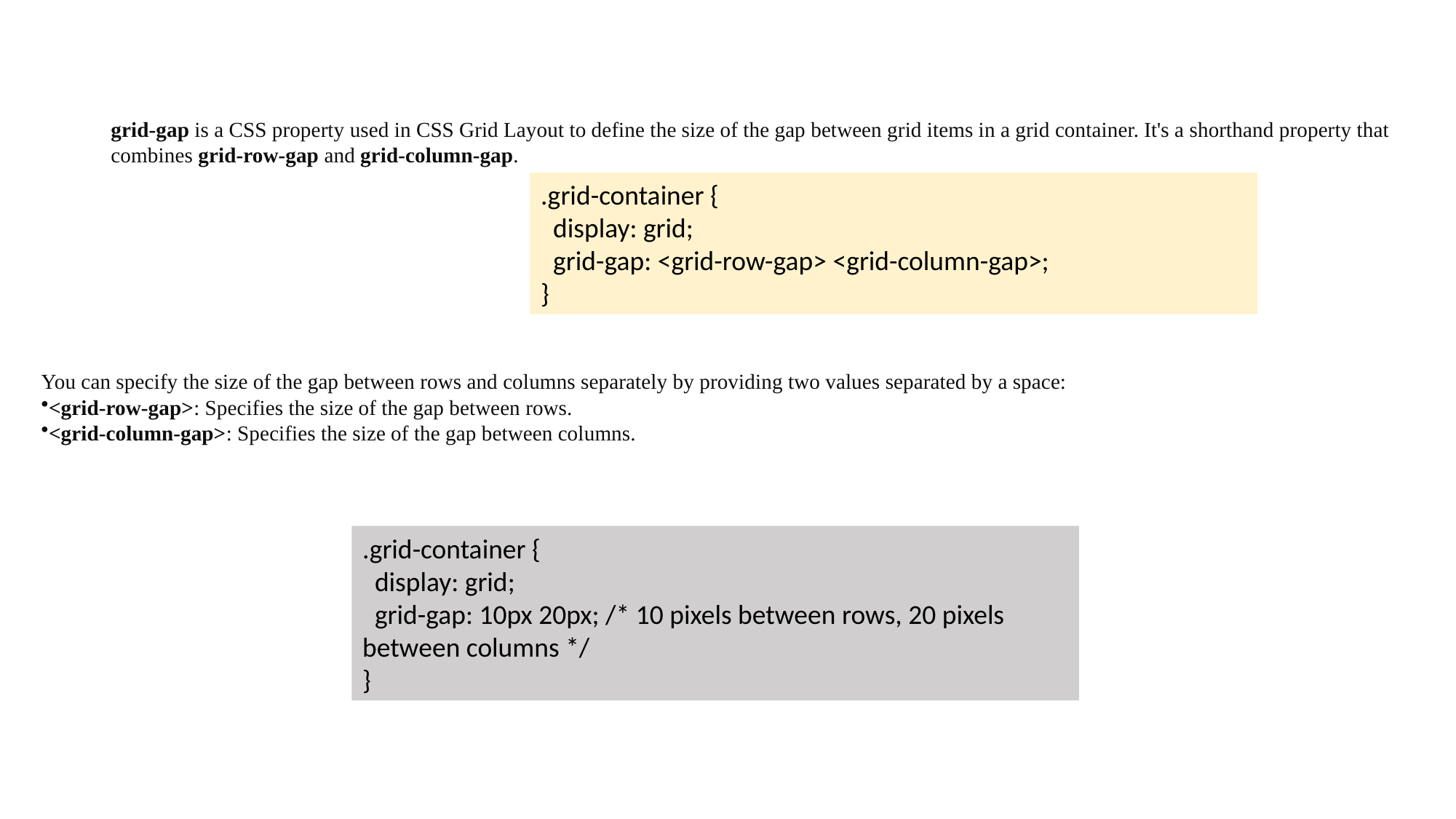

# grid-gap
grid-gap is a CSS property used in CSS Grid Layout to define the size of the gap between grid items in a grid container. It's a shorthand property that combines grid-row-gap and grid-column-gap.
.grid-container {
  display: grid;
  grid-gap: <grid-row-gap> <grid-column-gap>;
}
You can specify the size of the gap between rows and columns separately by providing two values separated by a space:
<grid-row-gap>: Specifies the size of the gap between rows.
<grid-column-gap>: Specifies the size of the gap between columns.

.grid-container {
  display: grid;
  grid-gap: 10px 20px; /* 10 pixels between rows, 20 pixels between columns */
}